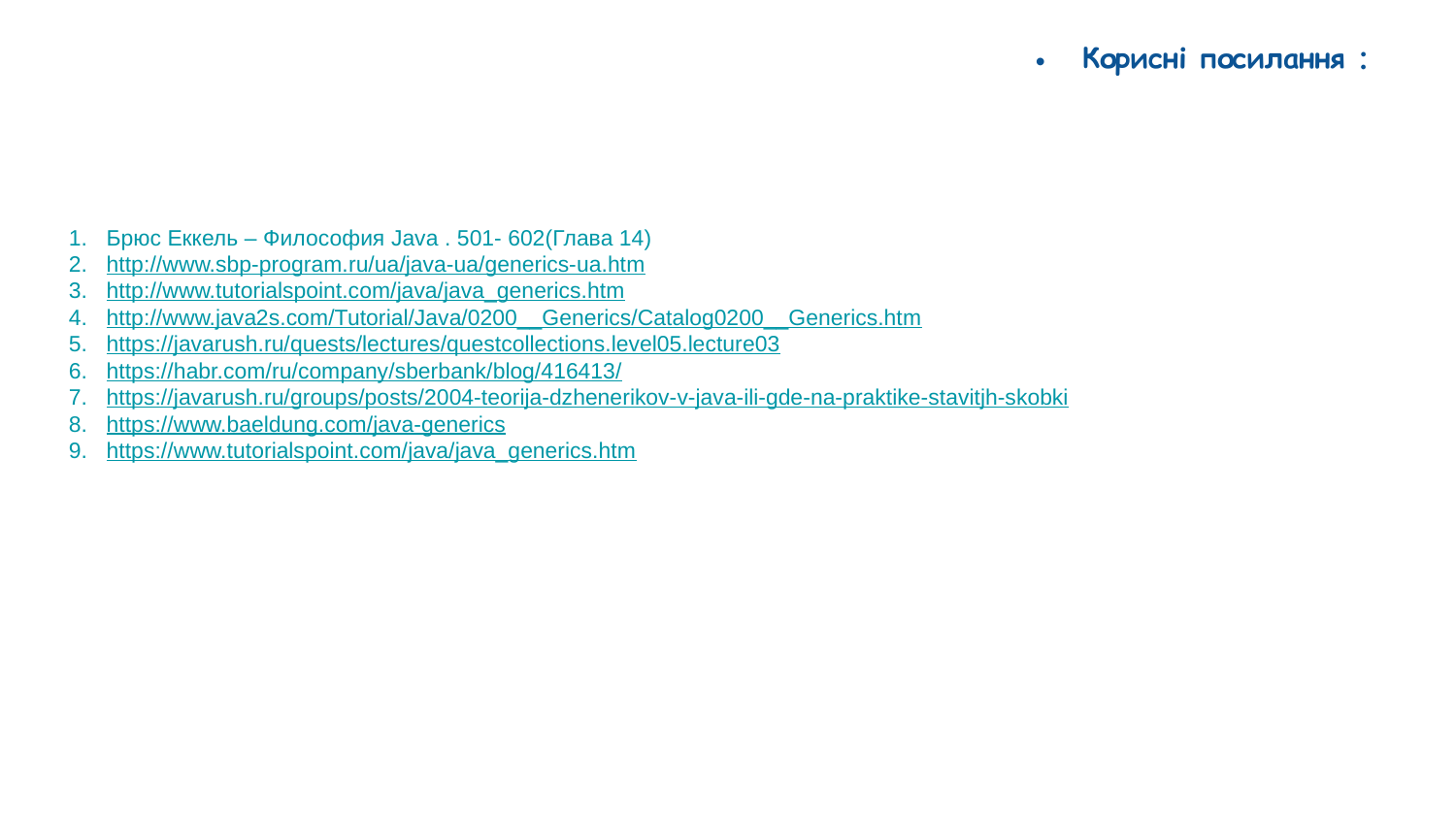

Корисні посилання :
Брюс Еккель – Философия Java . 501- 602(Глава 14)
http://www.sbp-program.ru/ua/java-ua/generics-ua.htm
http://www.tutorialspoint.com/java/java_generics.htm
http://www.java2s.com/Tutorial/Java/0200__Generics/Catalog0200__Generics.htm
https://javarush.ru/quests/lectures/questcollections.level05.lecture03
https://habr.com/ru/company/sberbank/blog/416413/
https://javarush.ru/groups/posts/2004-teorija-dzhenerikov-v-java-ili-gde-na-praktike-stavitjh-skobki
https://www.baeldung.com/java-generics
https://www.tutorialspoint.com/java/java_generics.htm